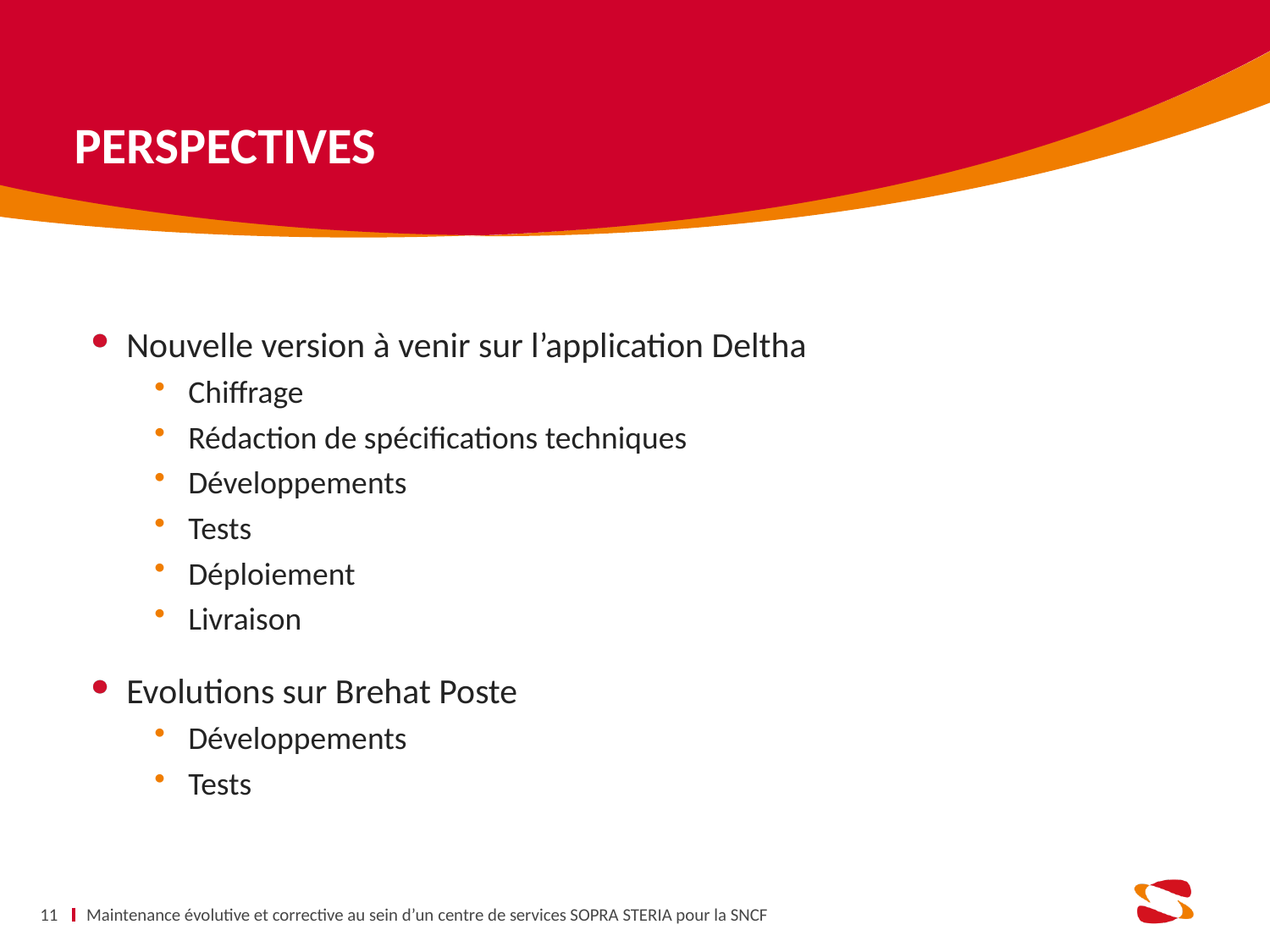

PERSPECTIVES
Nouvelle version à venir sur l’application Deltha
Chiffrage
Rédaction de spécifications techniques
Développements
Tests
Déploiement
Livraison
Evolutions sur Brehat Poste
Développements
Tests
11
Maintenance évolutive et corrective au sein d’un centre de services SOPRA STERIA pour la SNCF